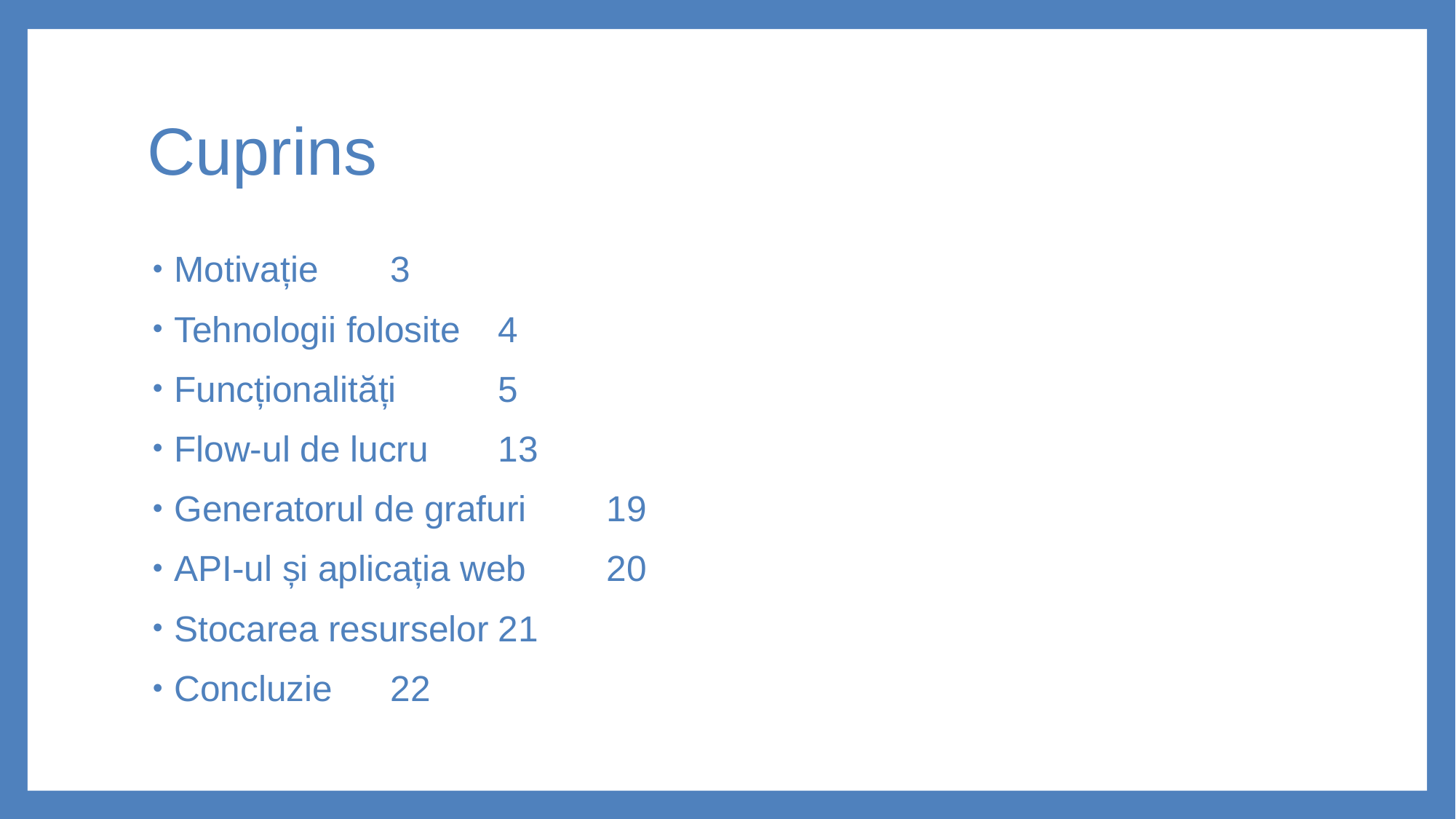

# Cuprins
Motivație									3
Tehnologii folosite								4
Funcționalități								5
Flow-ul de lucru								13
Generatorul de grafuri							19
API-ul și aplicația web							20
Stocarea resurselor								21
Concluzie									22